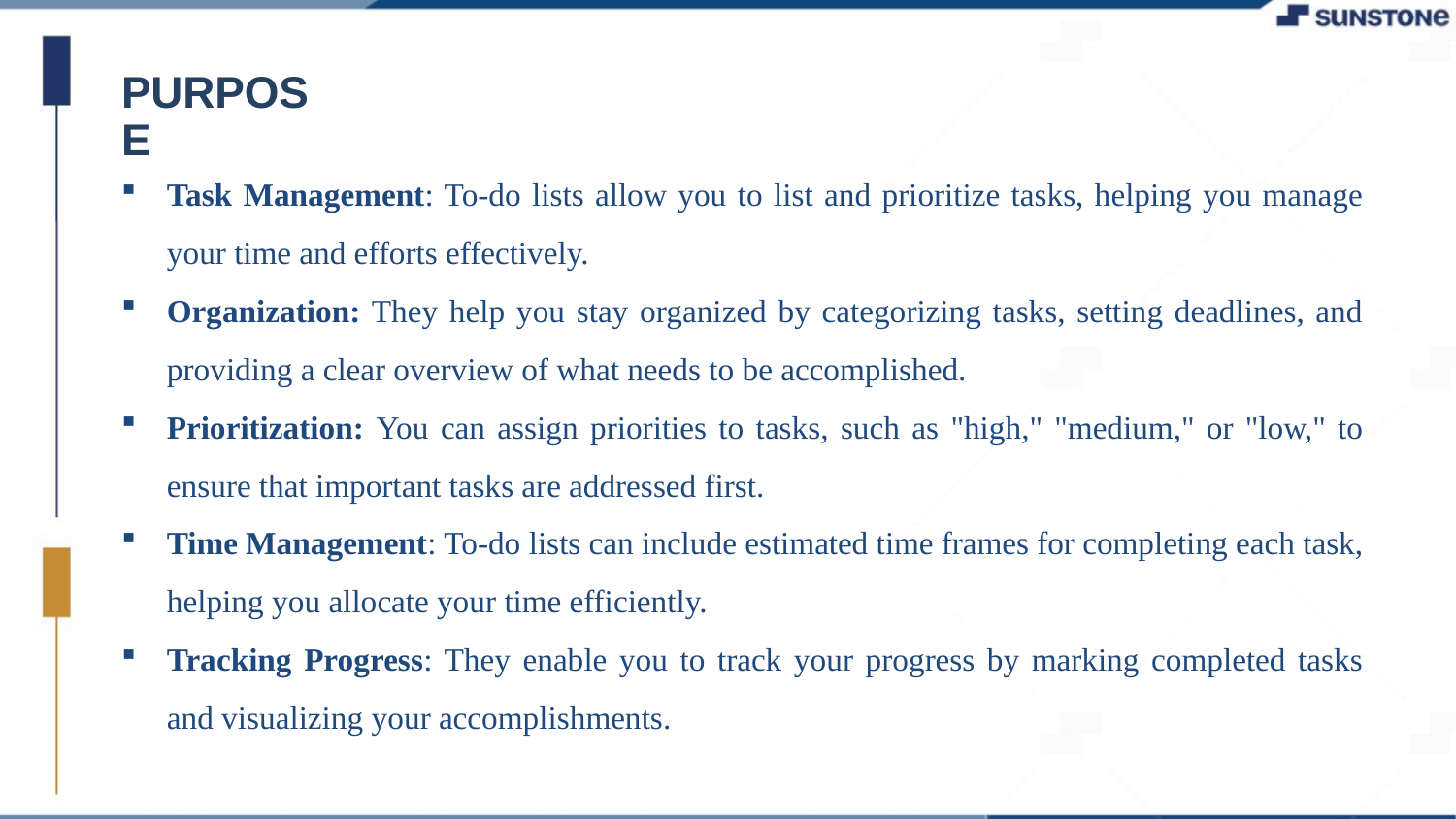

PURPOSE

Task Management: To-do lists allow you to list and prioritize tasks, helping you manage your time and efforts effectively.
Organization: They help you stay organized by categorizing tasks, setting deadlines, and providing a clear overview of what needs to be accomplished.
Prioritization: You can assign priorities to tasks, such as "high," "medium," or "low," to ensure that important tasks are addressed first.
Time Management: To-do lists can include estimated time frames for completing each task, helping you allocate your time efficiently.
Tracking Progress: They enable you to track your progress by marking completed tasks and visualizing your accomplishments.